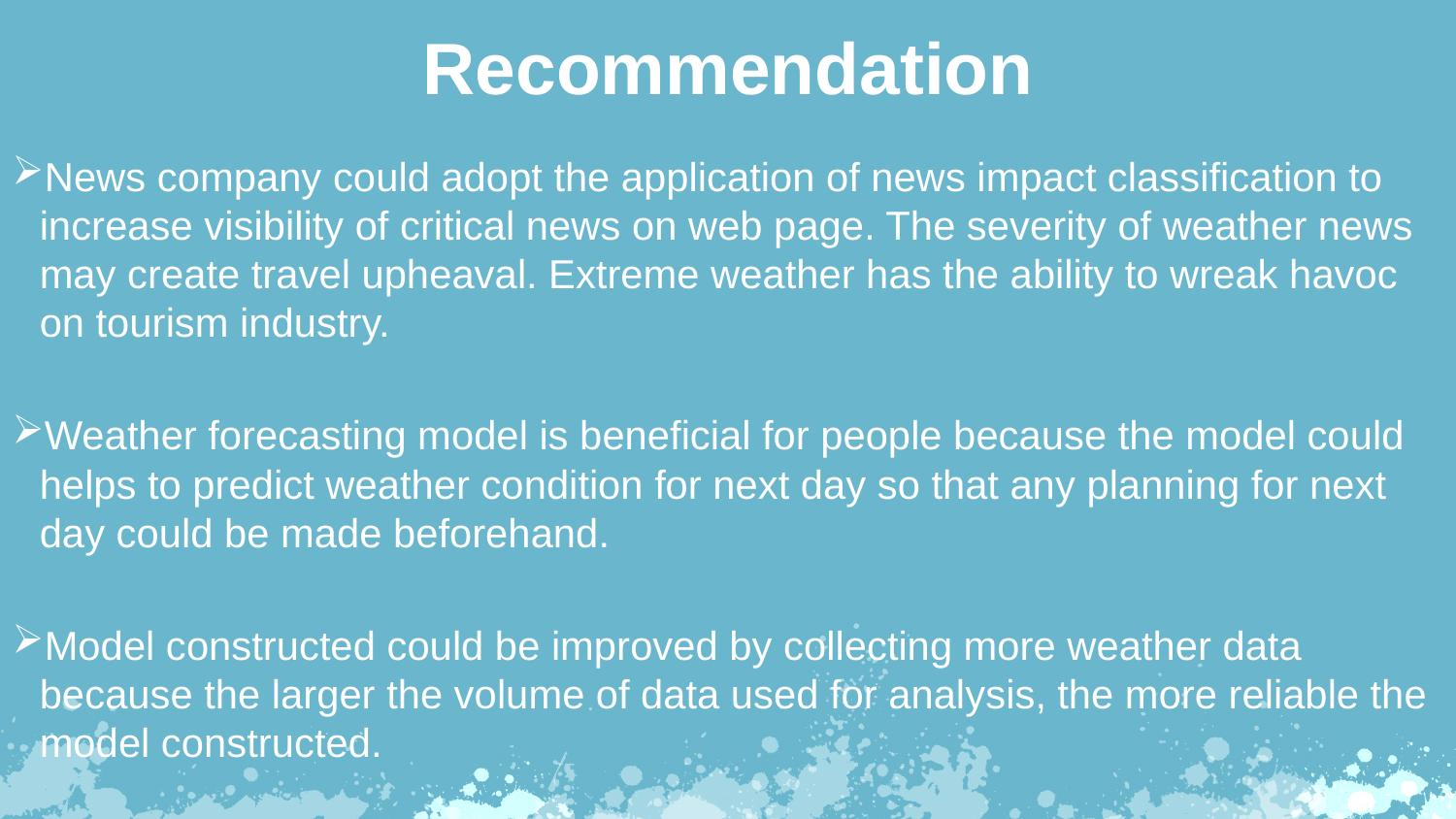

Recommendation
News company could adopt the application of news impact classification to increase visibility of critical news on web page. The severity of weather news may create travel upheaval. Extreme weather has the ability to wreak havoc on tourism industry.

Weather forecasting model is beneficial for people because the model could helps to predict weather condition for next day so that any planning for next day could be made beforehand.

Model constructed could be improved by collecting more weather data because the larger the volume of data used for analysis, the more reliable the model constructed.